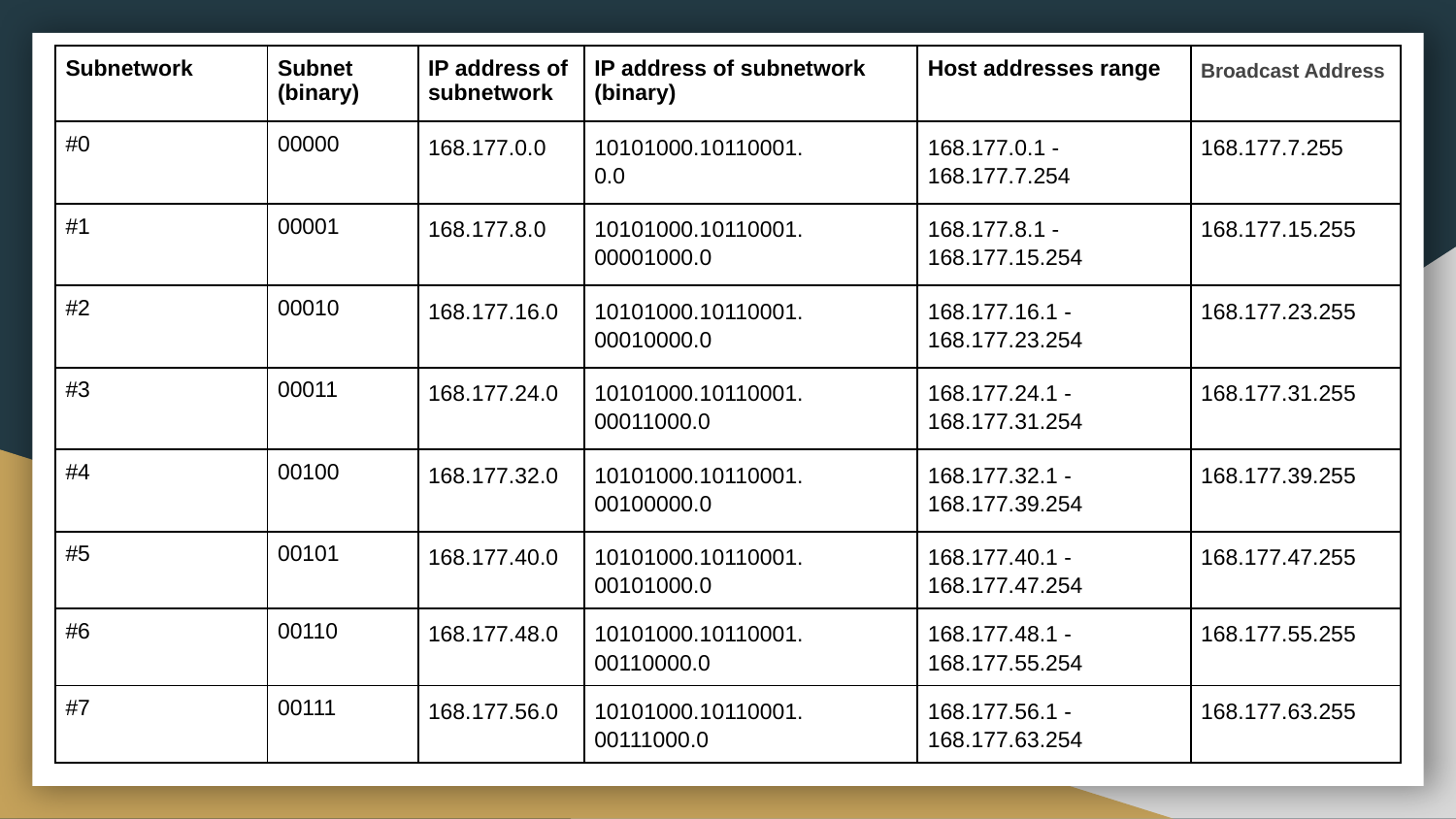

| Subnetwork | Subnet (binary) | IP address of subnetwork | IP address of subnetwork (binary) | Host addresses range | Broadcast Address |
| --- | --- | --- | --- | --- | --- |
| #0 | 00000 | 168.177.0.0 | 10101000‬.10110001‬. 0.0 | 168.177.0.1 - 168.177.7.254 | 168.177.7.255 |
| #1 | 00001 | 168.177.8.0 | 10101000‬.10110001‬. 00001000.0 | 168.177.8.1 -168.177.15.254 | 168.177.15.255 |
| #2 | 00010 | 168.177.16.0 | 10101000‬.10110001‬. 00010000‬.0 | 168.177.16.1 - 168.177.23.254 | 168.177.23.255 |
| #3 | 00011 | 168.177.24.0 | 10101000‬.10110001‬. 00011000‬.0 | 168.177.24.1 - 168.177.31.254 | 168.177.31.255 |
| #4 | 00100 | 168.177.32.0 | 10101000‬.10110001‬. 00100000‬‬.0 | 168.177.32.1 - 168.177.39.254 | 168.177.39.255 |
| #5 | 00101 | 168.177.40.0 | 10101000‬.10110001‬. 00101000‬‬‬.0 | 168.177.40.1 -168.177.47.254 | 168.177.47.255 |
| #6 | 00110 | 168.177.48.0 | 10101000‬.10110001‬. 00110000‬‬.0 | 168.177.48.1 - 168.177.55.254 | 168.177.55.255 |
| #7 | 00111 | 168.177.56.0 | 10101000‬.10110001‬. 00111000‬‬.0 | 168.177.56.1 - 168.177.63.254 | 168.177.63.255 |